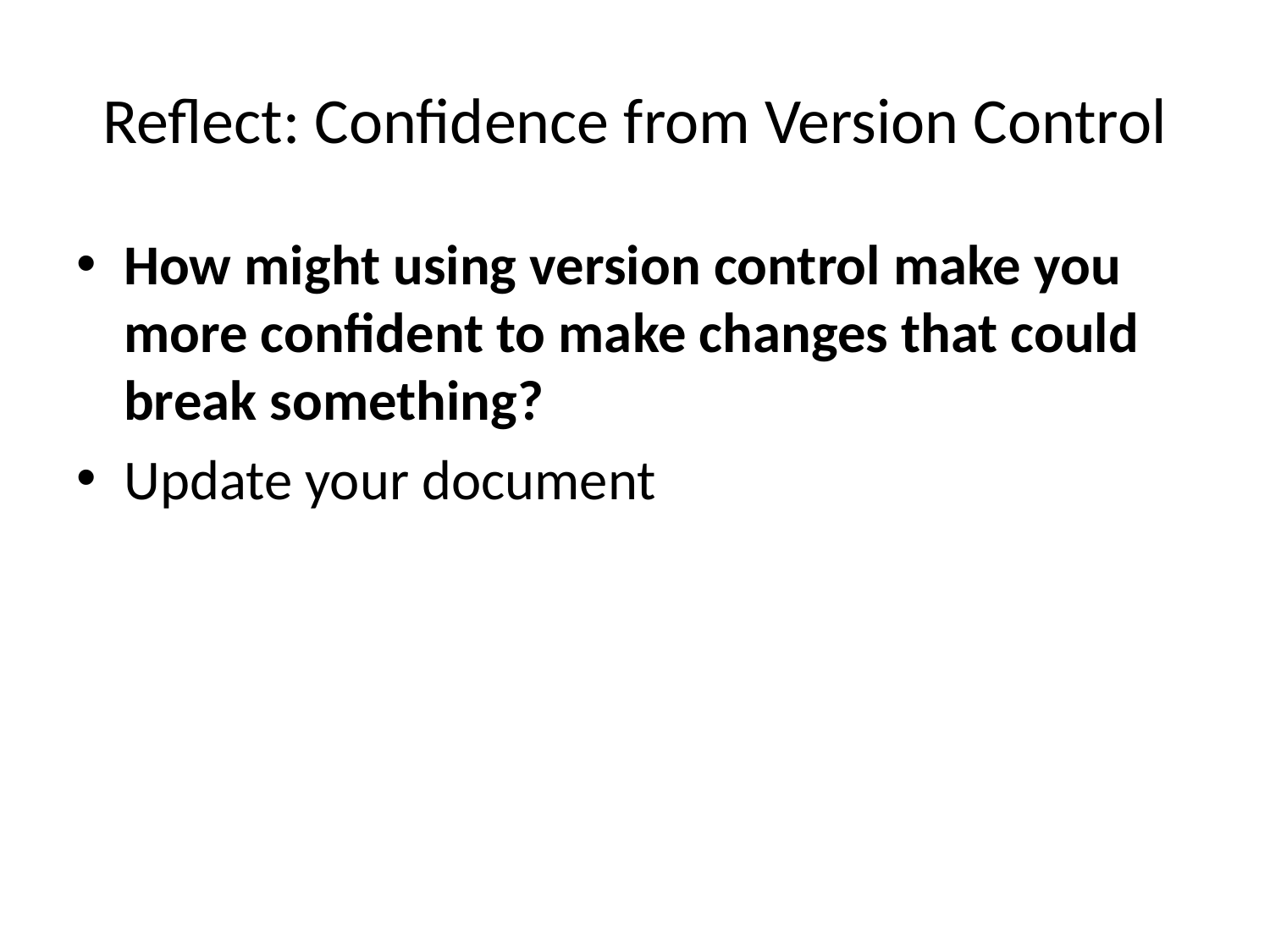

# Reflect: Confidence from Version Control
How might using version control make you more confident to make changes that could break something?
Update your document